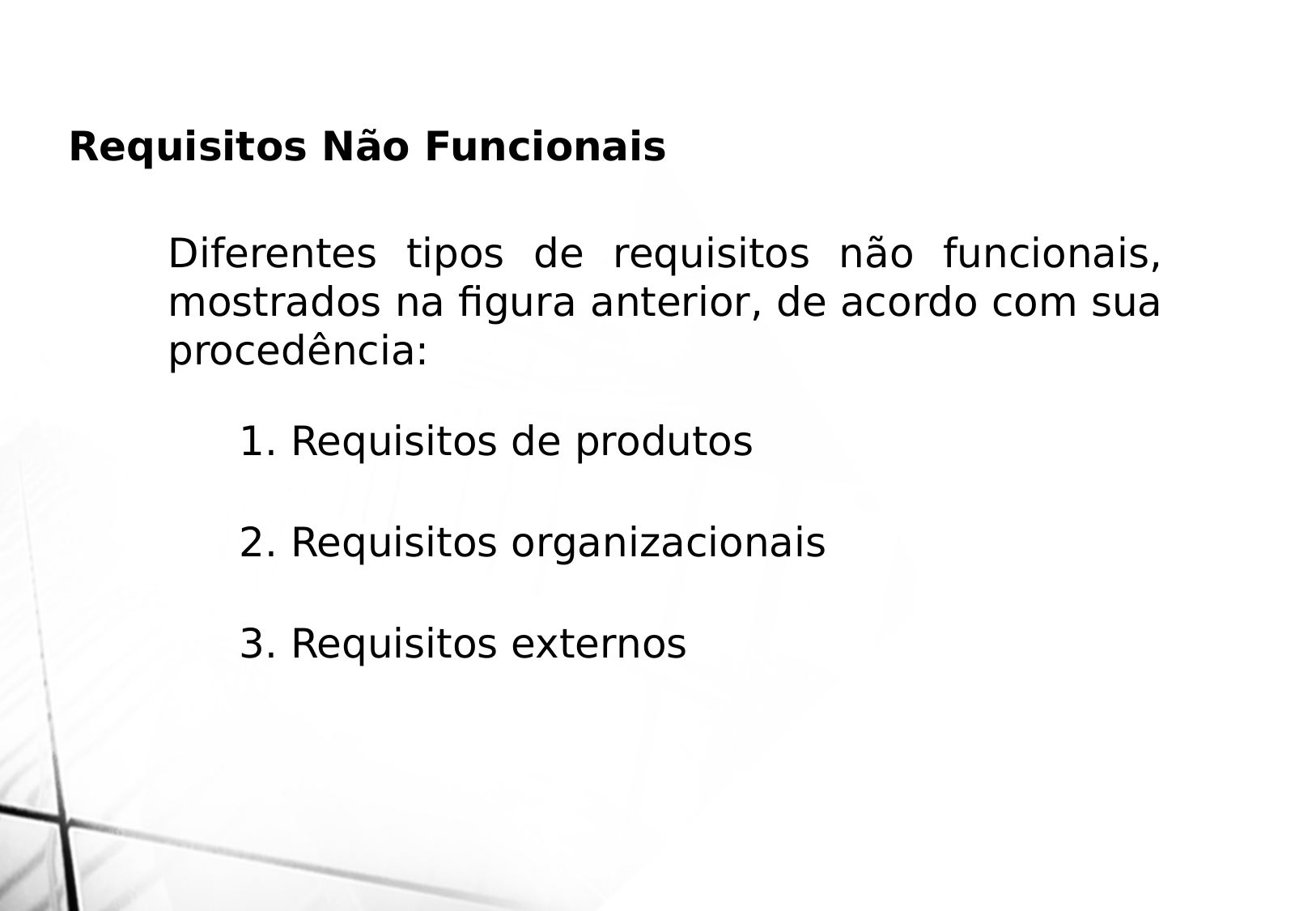

Requisitos Não Funcionais
Diferentes tipos de requisitos não funcionais, mostrados na figura anterior, de acordo com sua procedência:
1. Requisitos de produtos
2. Requisitos organizacionais
3. Requisitos externos